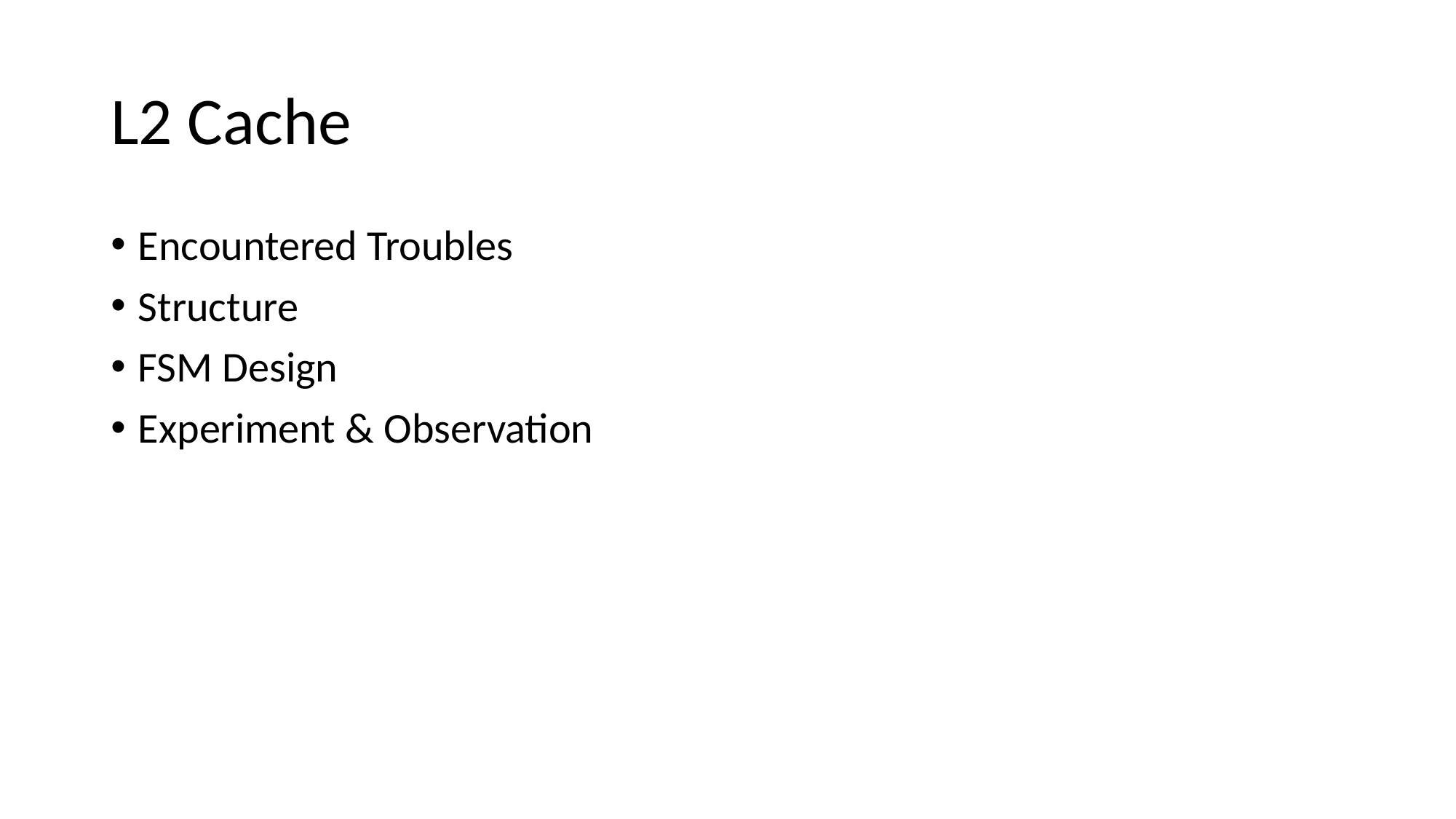

# L2 Cache
Encountered Troubles
Structure
FSM Design
Experiment & Observation